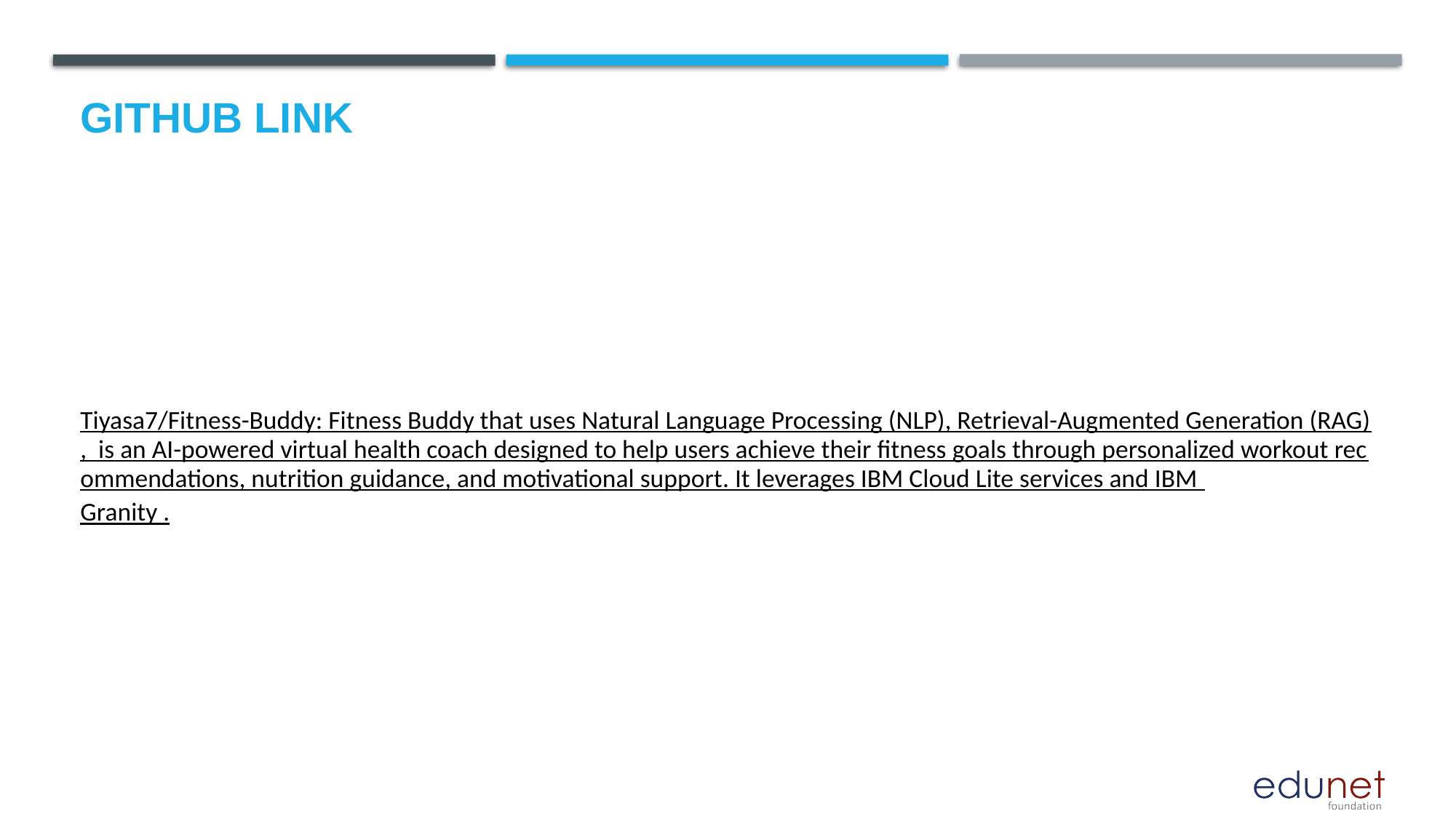

# GitHub Link
Tiyasa7/Fitness-Buddy: Fitness Buddy that uses Natural Language Processing (NLP), Retrieval-Augmented Generation (RAG),  is an AI-powered virtual health coach designed to help users achieve their fitness goals through personalized workout recommendations, nutrition guidance, and motivational support. It leverages IBM Cloud Lite services and IBM Granity .